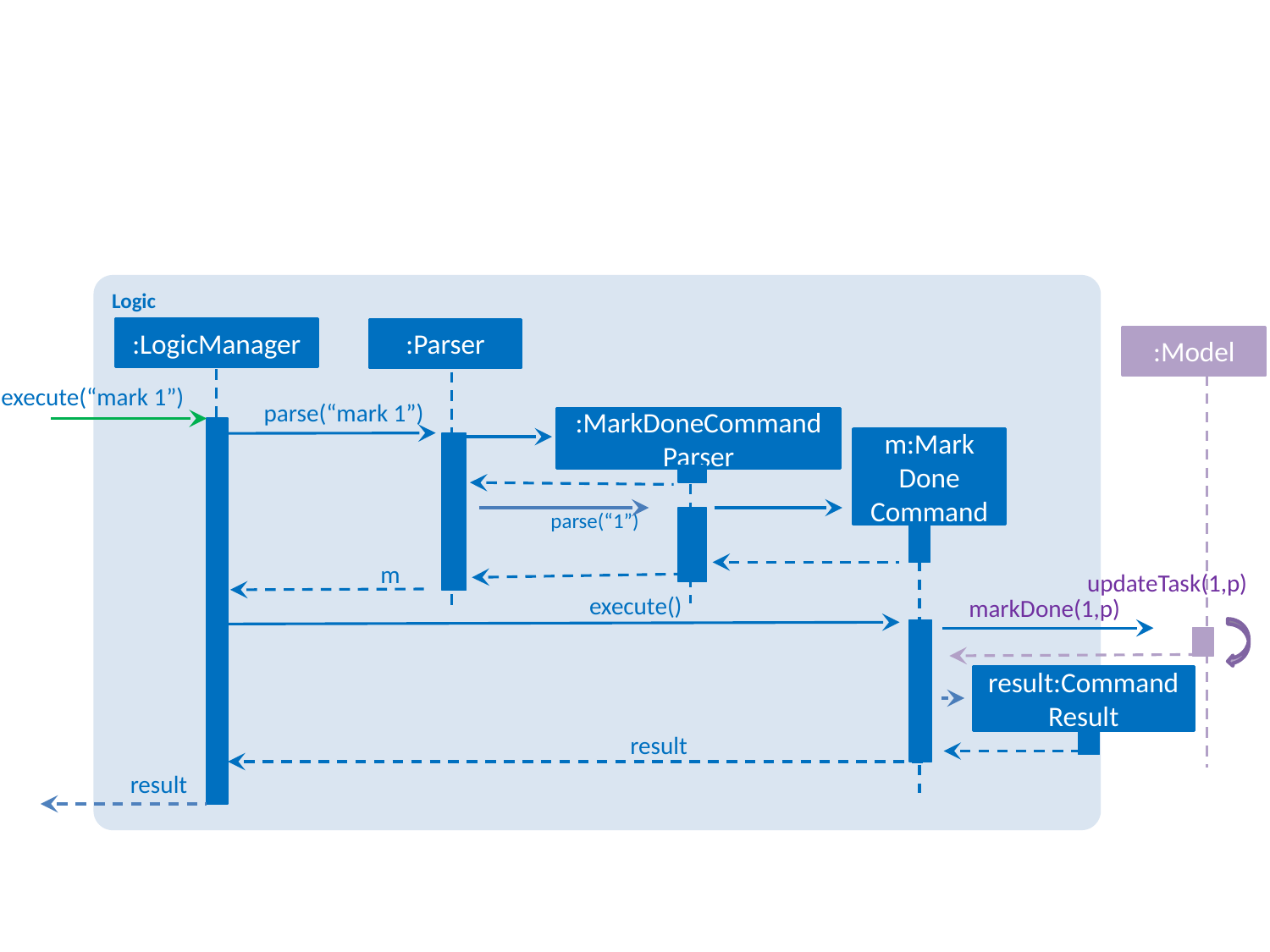

Logic
:LogicManager
:Parser
:Model
execute(“mark 1”)
parse(“mark 1”)
:MarkDoneCommand
Parser

m:Mark Done
Command

parse(“1”)

m
updateTask(1,p)
execute()
markDone(1,p)

result:Command Result
result

result